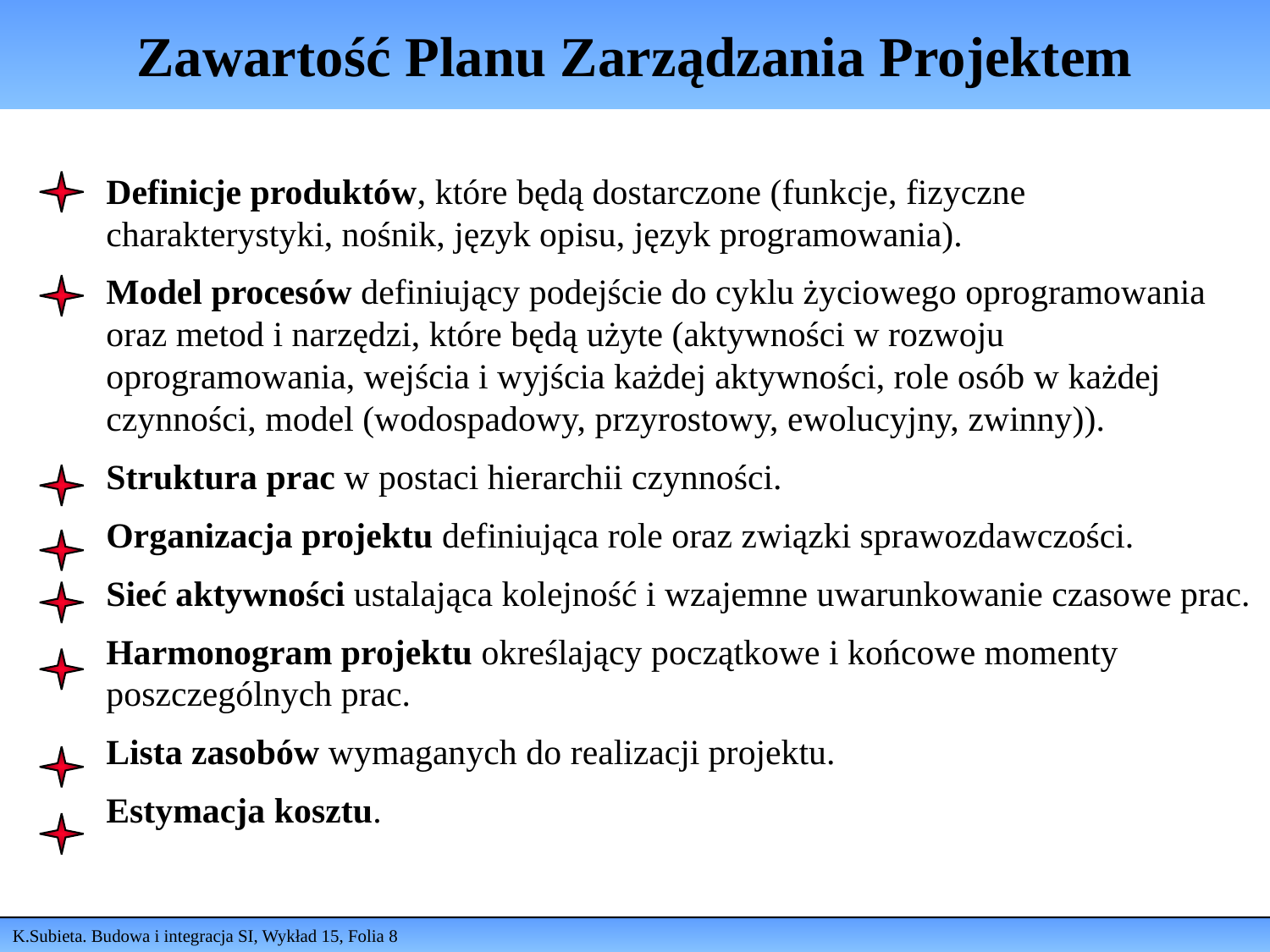

# Zawartość Planu Zarządzania Projektem
Definicje produktów, które będą dostarczone (funkcje, fizyczne charakterystyki, nośnik, język opisu, język programowania).
Model procesów definiujący podejście do cyklu życiowego oprogramowania oraz metod i narzędzi, które będą użyte (aktywności w rozwoju oprogramowania, wejścia i wyjścia każdej aktywności, role osób w każdej czynności, model (wodospadowy, przyrostowy, ewolucyjny, zwinny)).
Struktura prac w postaci hierarchii czynności.
Organizacja projektu definiująca role oraz związki sprawozdawczości.
Sieć aktywności ustalająca kolejność i wzajemne uwarunkowanie czasowe prac.
Harmonogram projektu określający początkowe i końcowe momenty poszczególnych prac.
Lista zasobów wymaganych do realizacji projektu.
Estymacja kosztu.